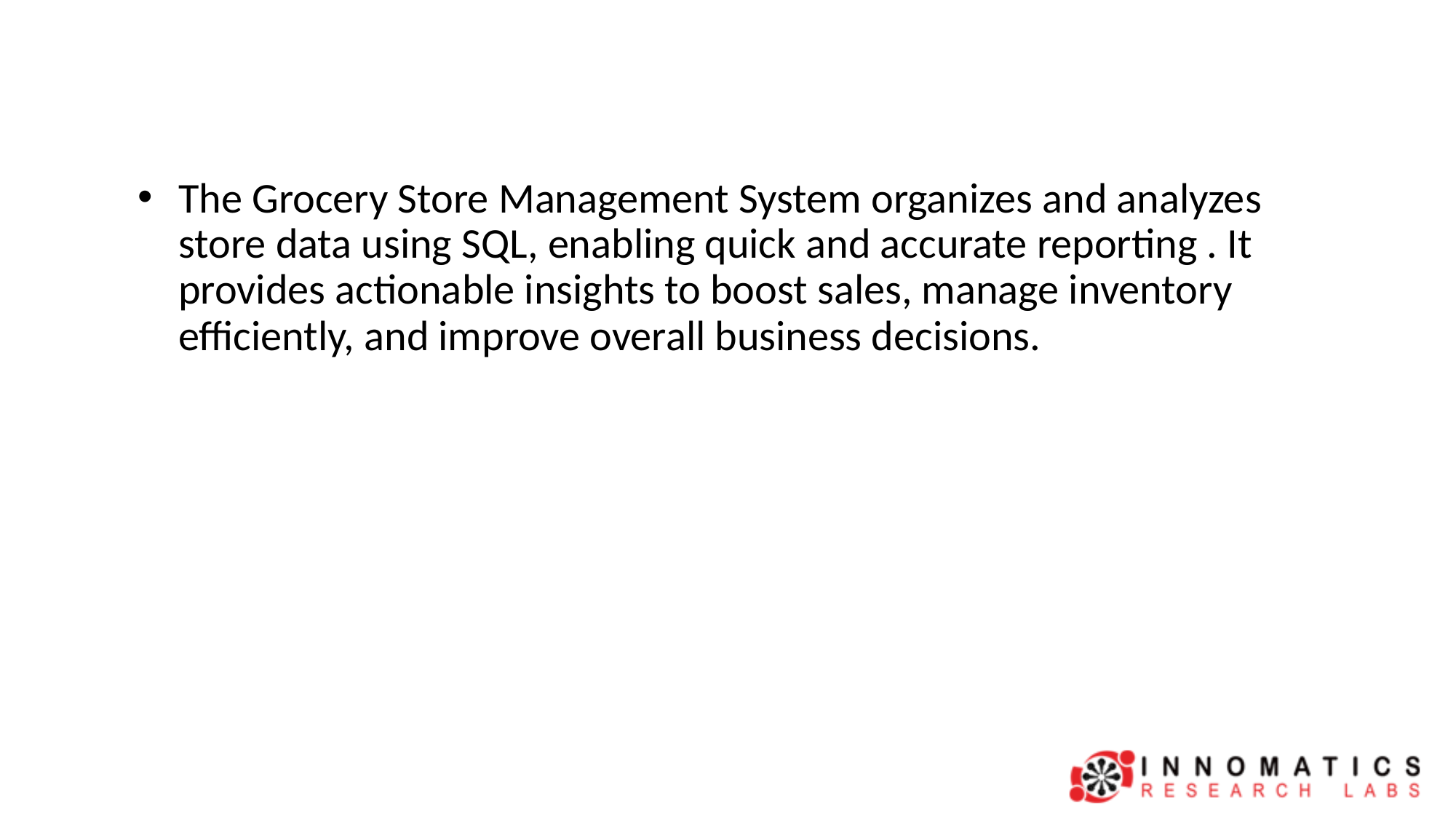

# SUMMARY
The Grocery Store Management System organizes and analyzes store data using SQL, enabling quick and accurate reporting . It provides actionable insights to boost sales, manage inventory efficiently, and improve overall business decisions.